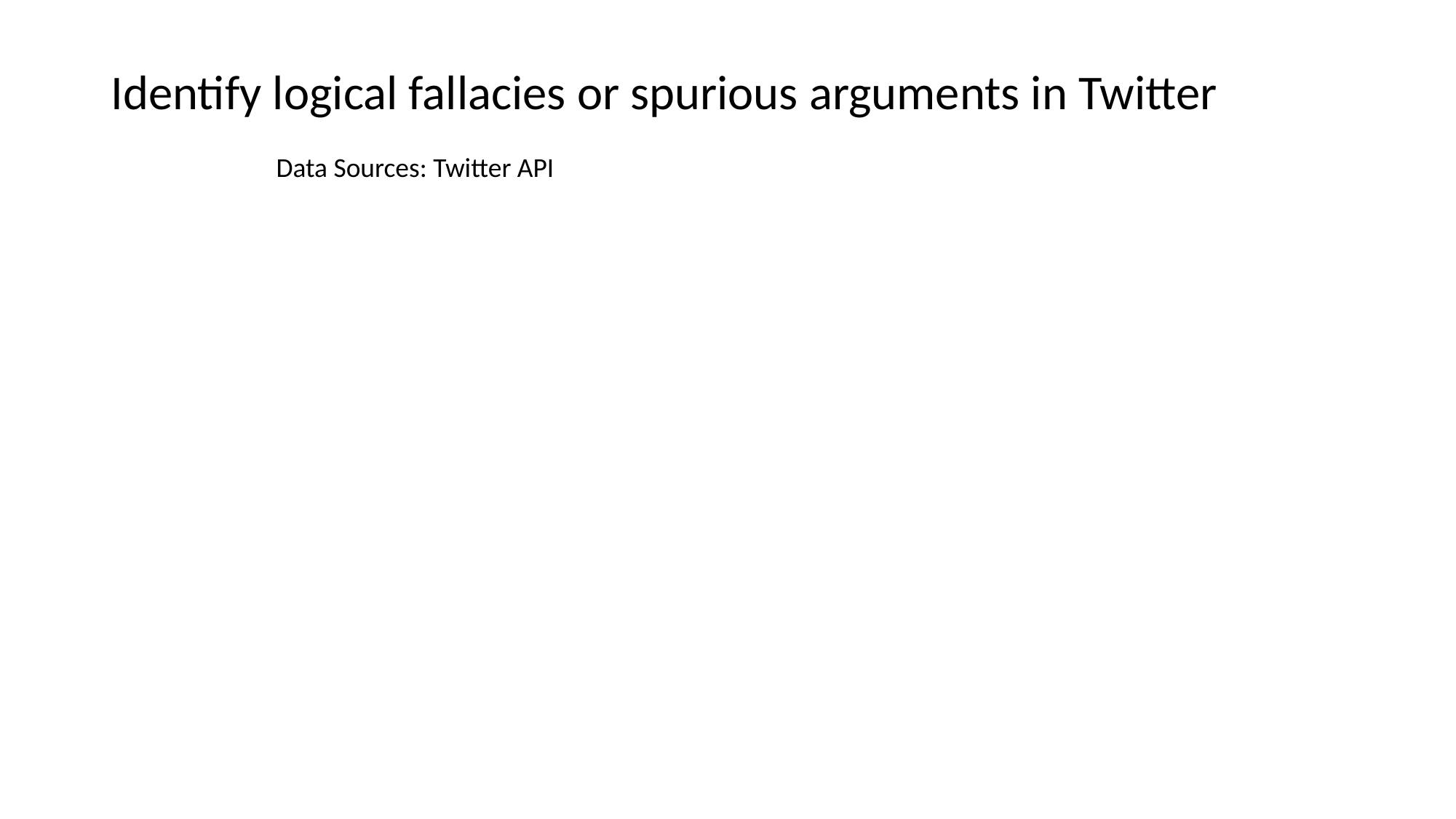

# Identify logical fallacies or spurious arguments in Twitter
Data Sources: Twitter API